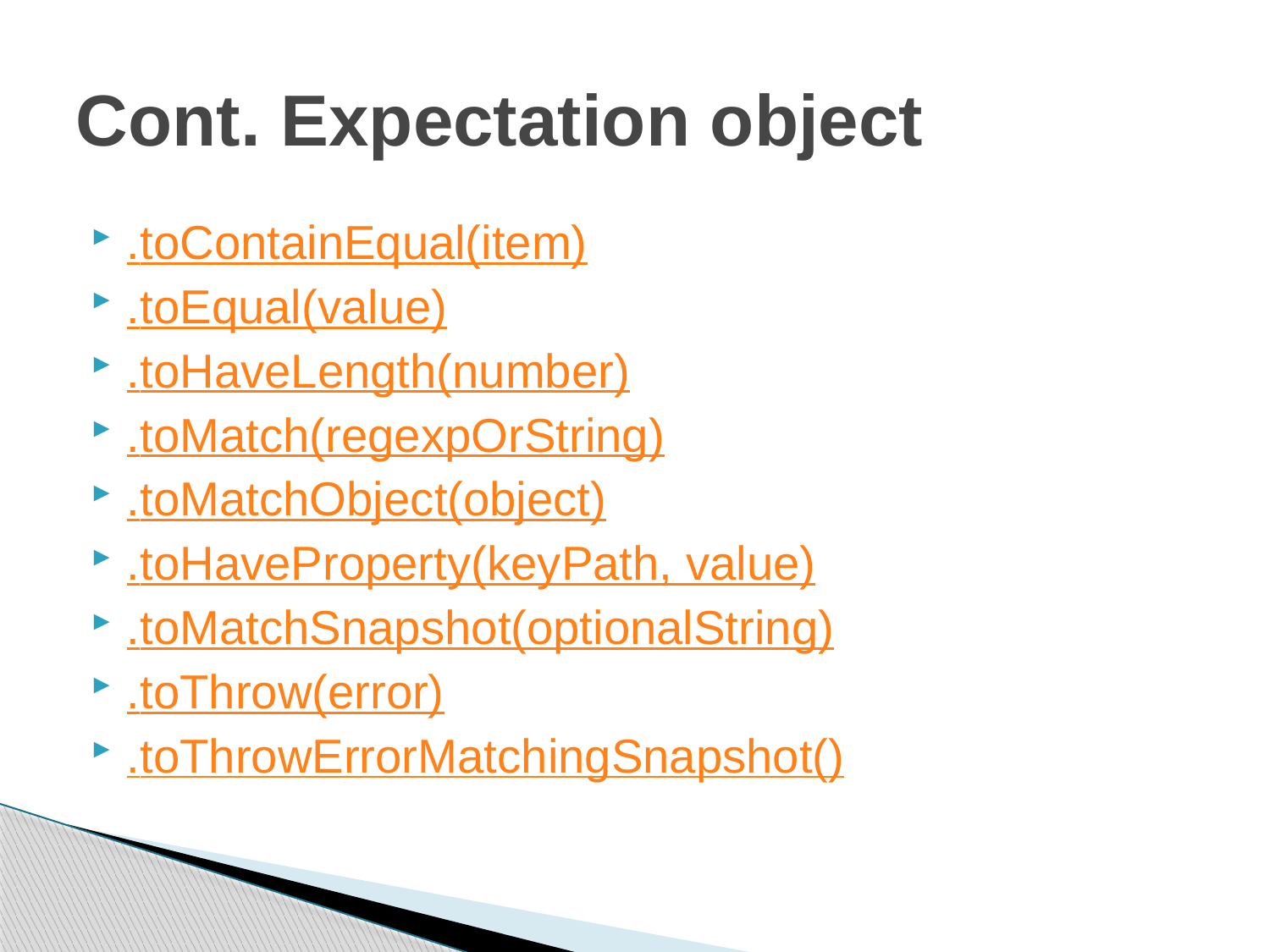

# Cont. Expectation object
.toContainEqual(item)
.toEqual(value)
.toHaveLength(number)
.toMatch(regexpOrString)
.toMatchObject(object)
.toHaveProperty(keyPath, value)
.toMatchSnapshot(optionalString)
.toThrow(error)
.toThrowErrorMatchingSnapshot()